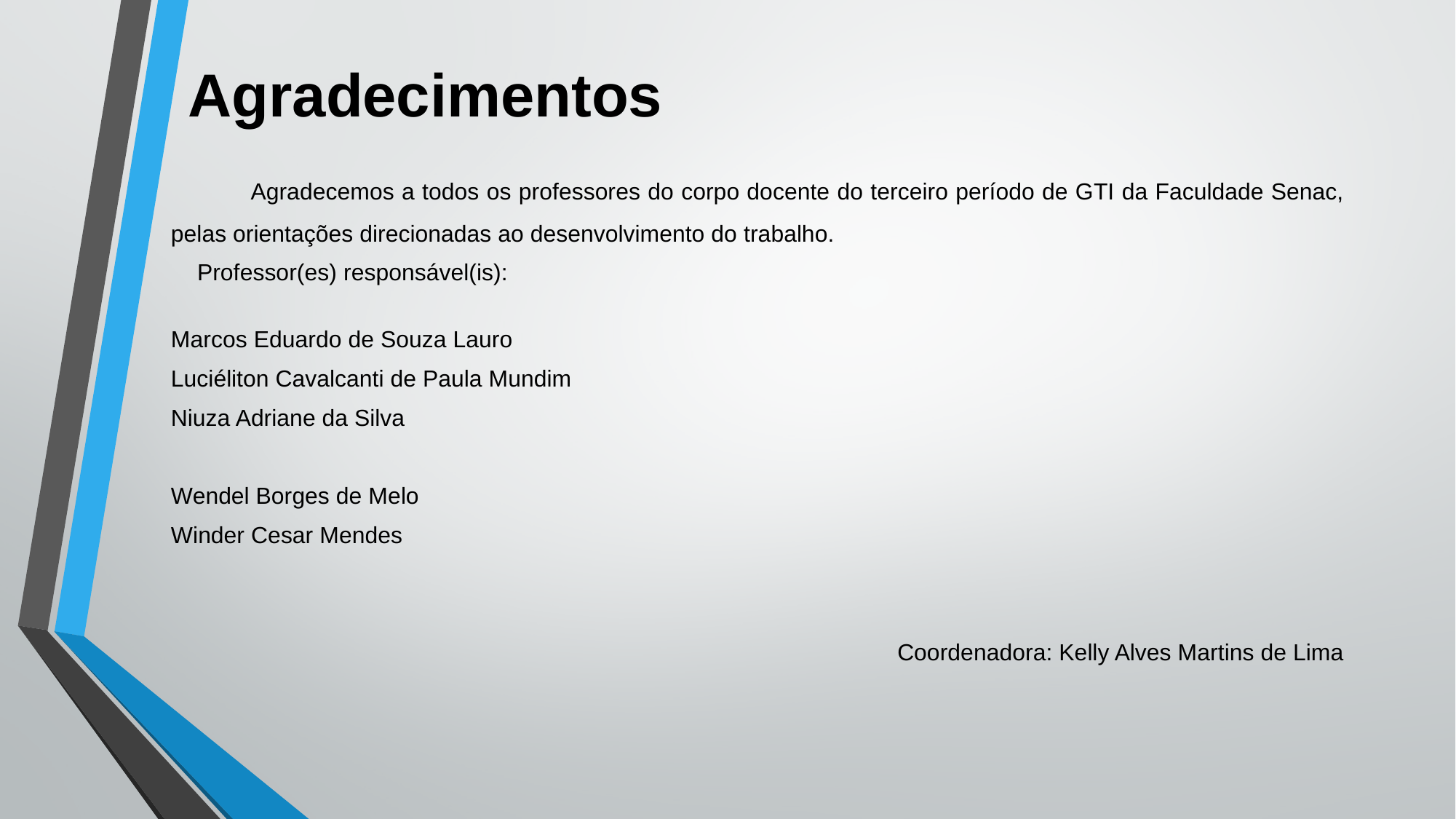

# Agradecimentos
	Agradecemos a todos os professores do corpo docente do terceiro período de GTI da Faculdade Senac, pelas orientações direcionadas ao desenvolvimento do trabalho.
    Professor(es) responsável(is):
Marcos Eduardo de Souza Lauro
Luciéliton Cavalcanti de Paula Mundim
Niuza Adriane da Silva

Wendel Borges de Melo
Winder Cesar Mendes

Coordenadora: Kelly Alves Martins de Lima